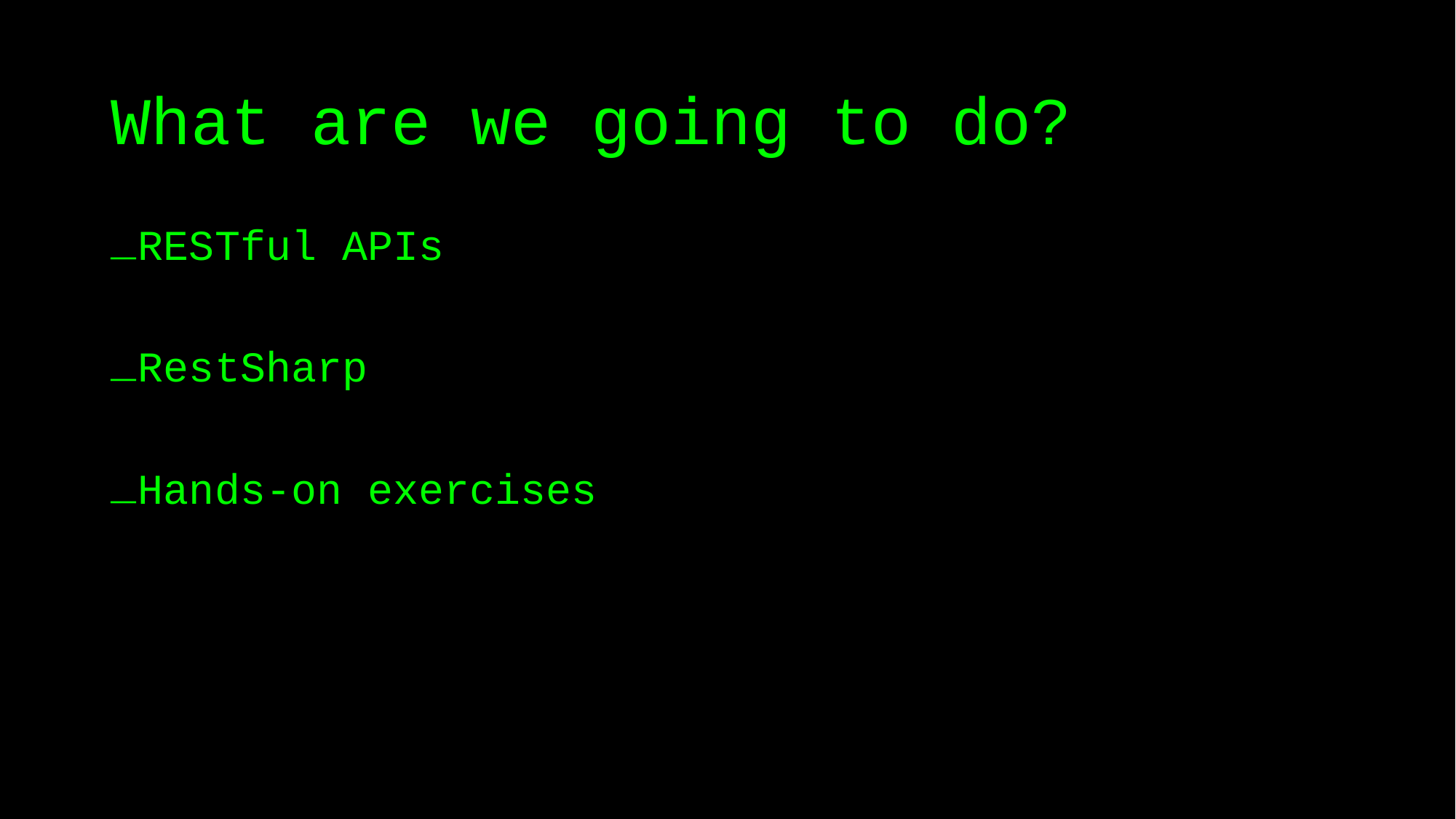

# What are we going to do?
RESTful APIs

RestSharp

Hands-on exercises